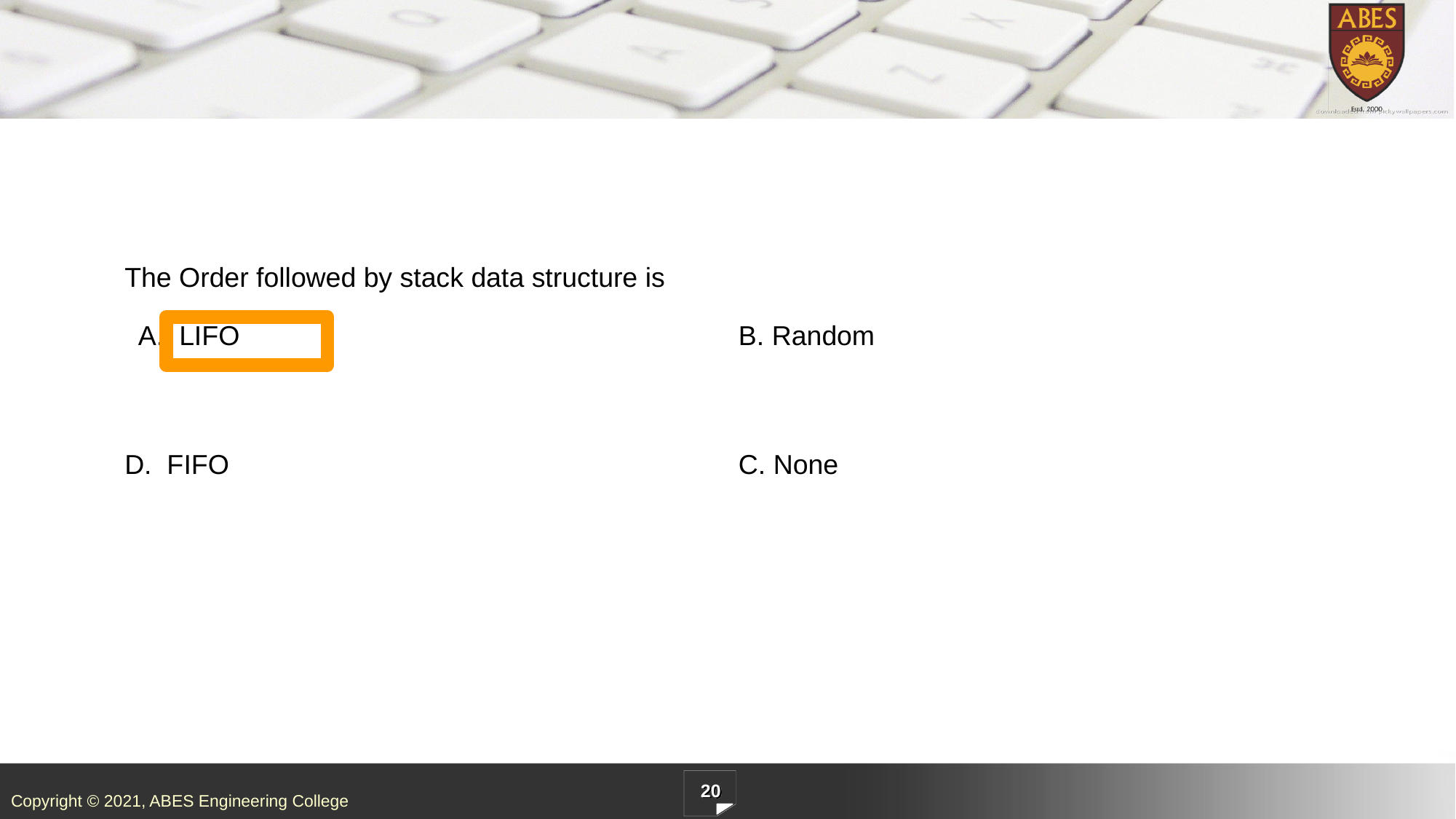

| The Order followed by stack data structure is |  |
| --- | --- |
| LIFO | B. Random |
| D. FIFO | C. None |

20